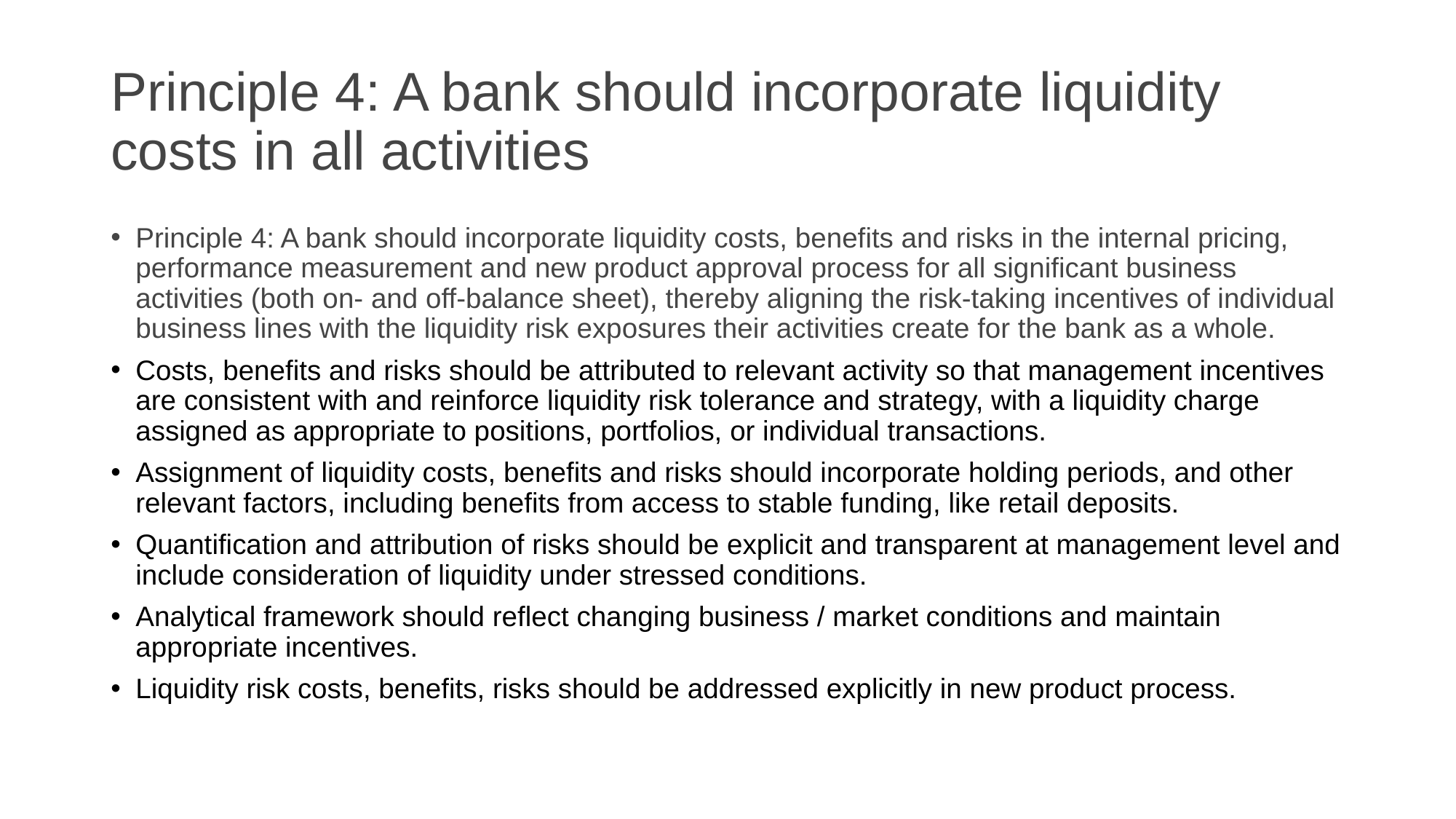

# Principle 4: A bank should incorporate liquidity costs in all activities
Principle 4: A bank should incorporate liquidity costs, benefits and risks in the internal pricing, performance measurement and new product approval process for all significant business activities (both on- and off-balance sheet), thereby aligning the risk-taking incentives of individual business lines with the liquidity risk exposures their activities create for the bank as a whole.
Costs, benefits and risks should be attributed to relevant activity so that management incentives are consistent with and reinforce liquidity risk tolerance and strategy, with a liquidity charge assigned as appropriate to positions, portfolios, or individual transactions.
Assignment of liquidity costs, benefits and risks should incorporate holding periods, and other relevant factors, including benefits from access to stable funding, like retail deposits.
Quantification and attribution of risks should be explicit and transparent at management level and include consideration of liquidity under stressed conditions.
Analytical framework should reflect changing business / market conditions and maintain appropriate incentives.
Liquidity risk costs, benefits, risks should be addressed explicitly in new product process.